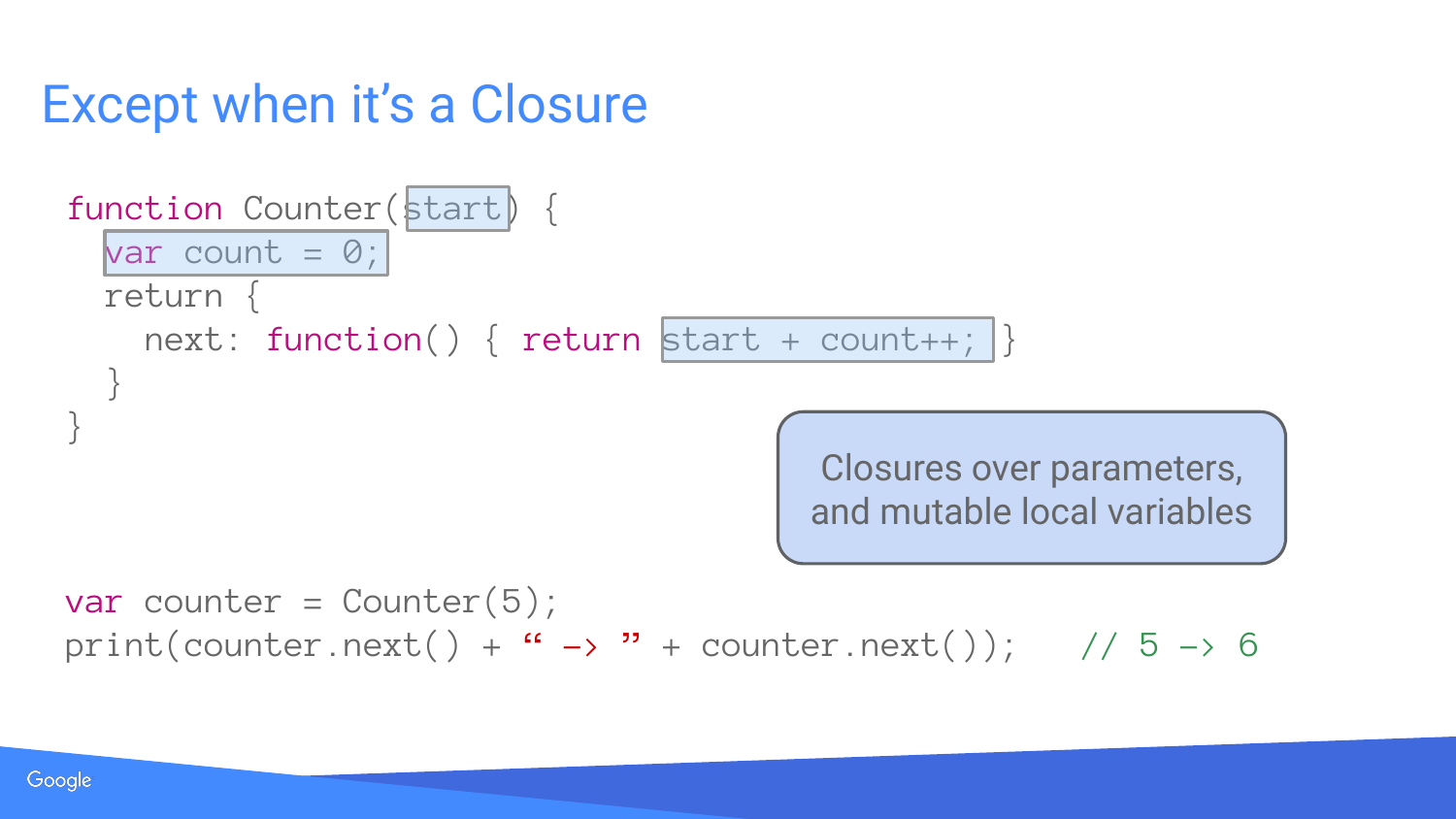

# Except when it’s a Closure
function Counter(start) {
  var count = 0;
  return {
    next: function() { return start + count++; }
  }
}

var counter = Counter(5);
print(counter.next() + “ -> ” + counter.next());   // 5 -> 6

Closures over parameters, and mutable local variables